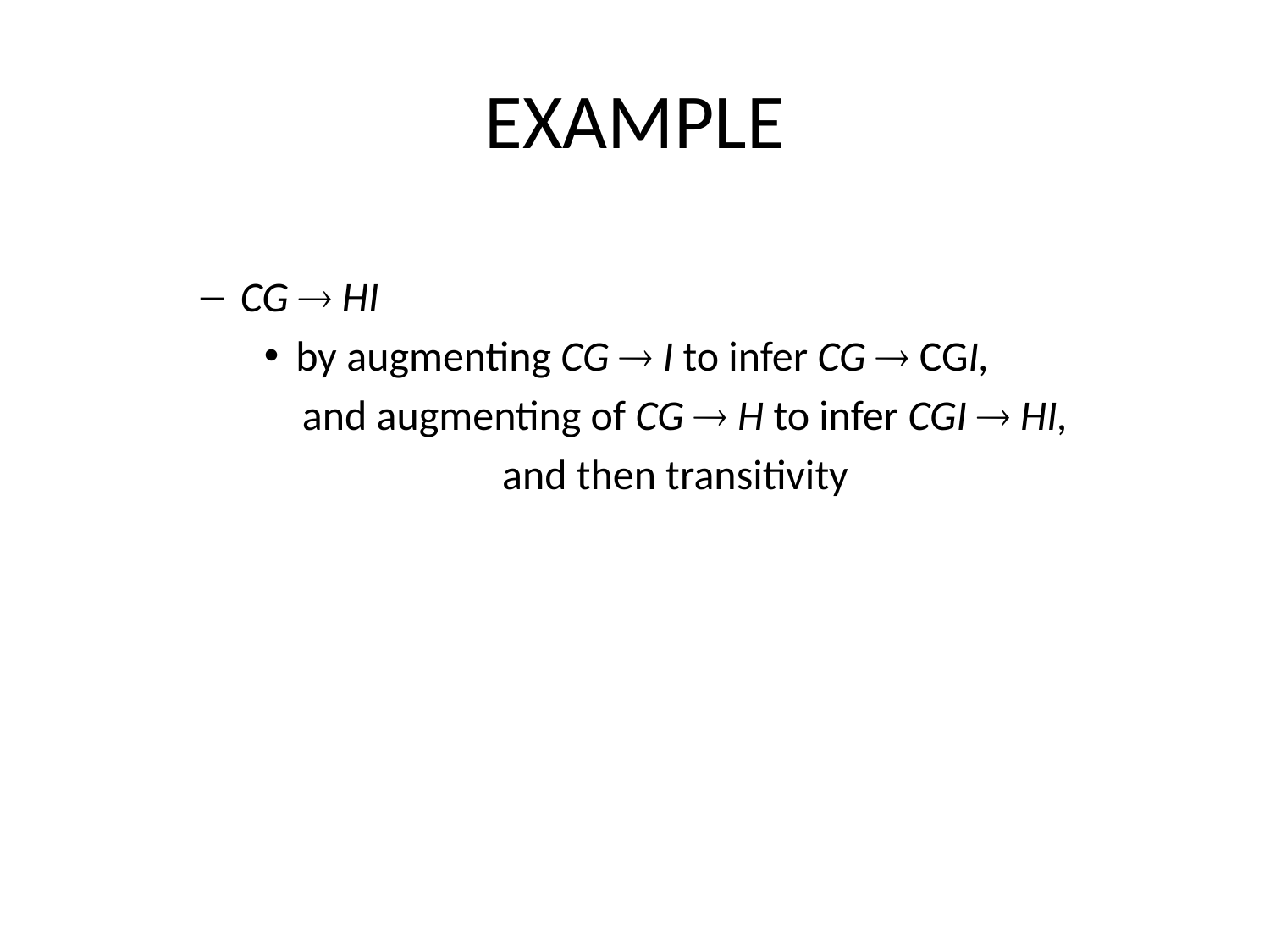

# Example

CG → HI
by augmenting CG → I to infer CG → CGI,
    and augmenting of CG → H to infer CGI → HI,
                         and then transitivity